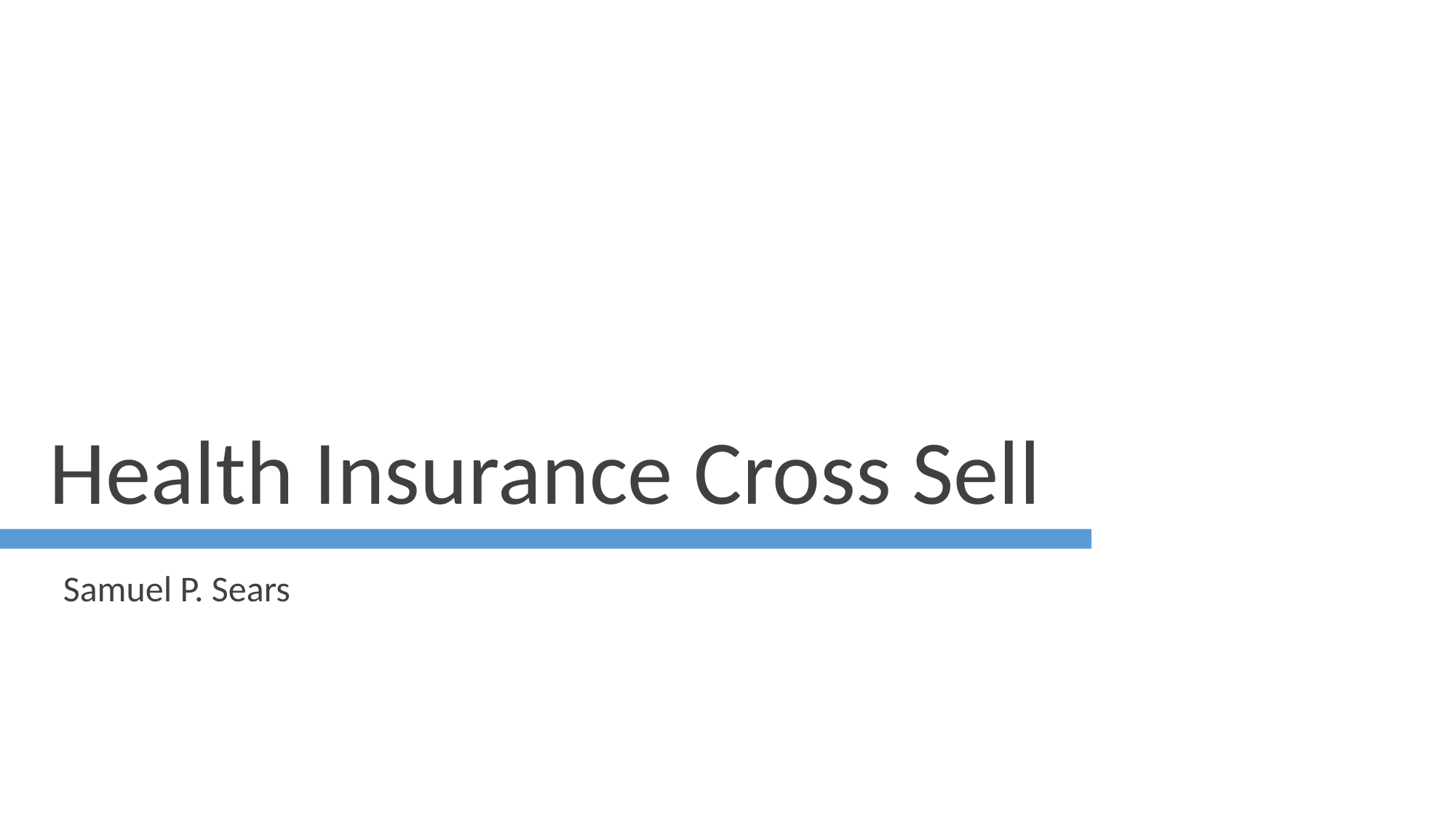

# Health Insurance Cross Sell

Samuel P. Sears